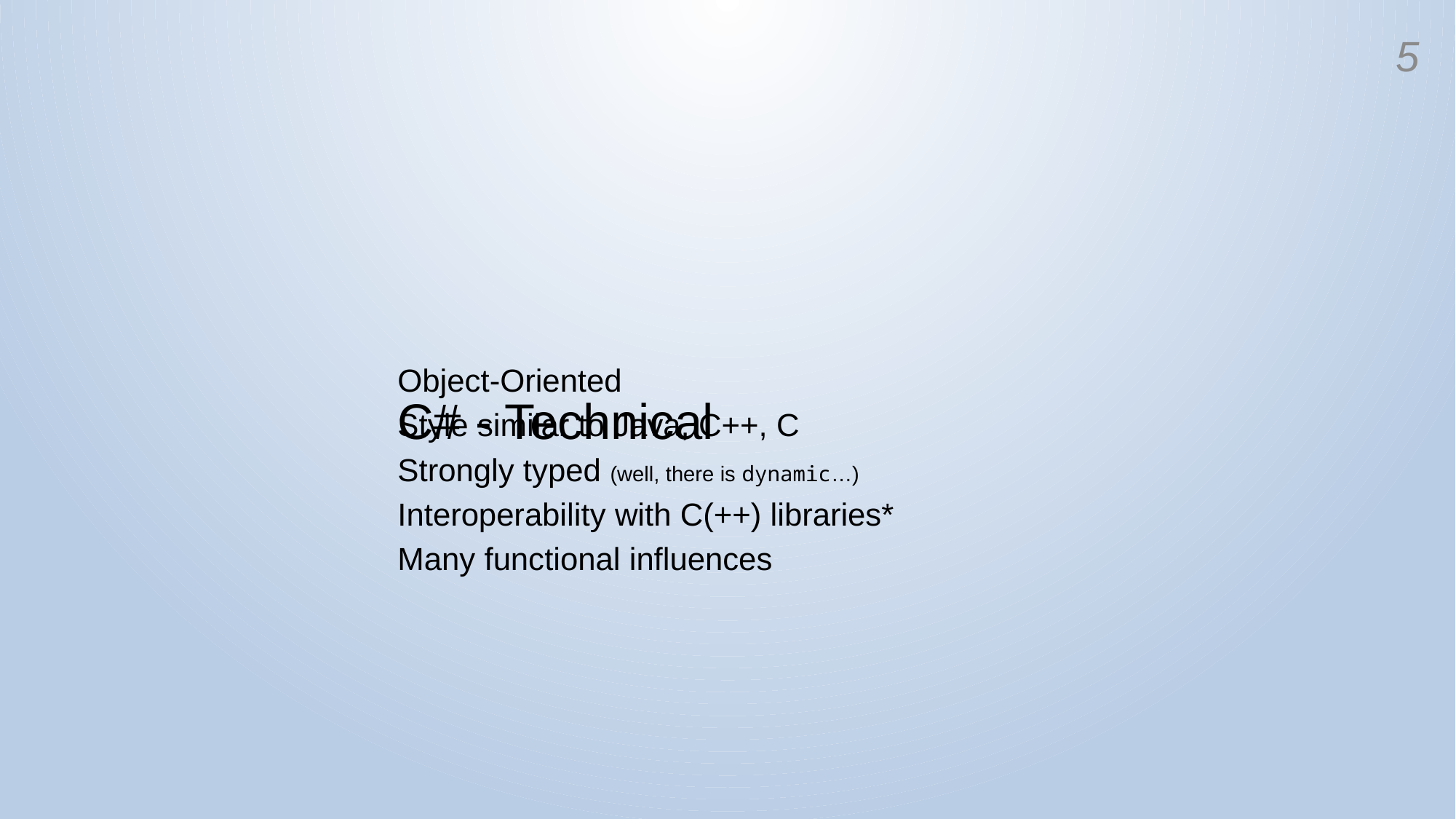

5
# C# - Technical
Object-Oriented
Style similar to Java, C++, C
Strongly typed (well, there is dynamic…)
Interoperability with C(++) libraries*
Many functional influences